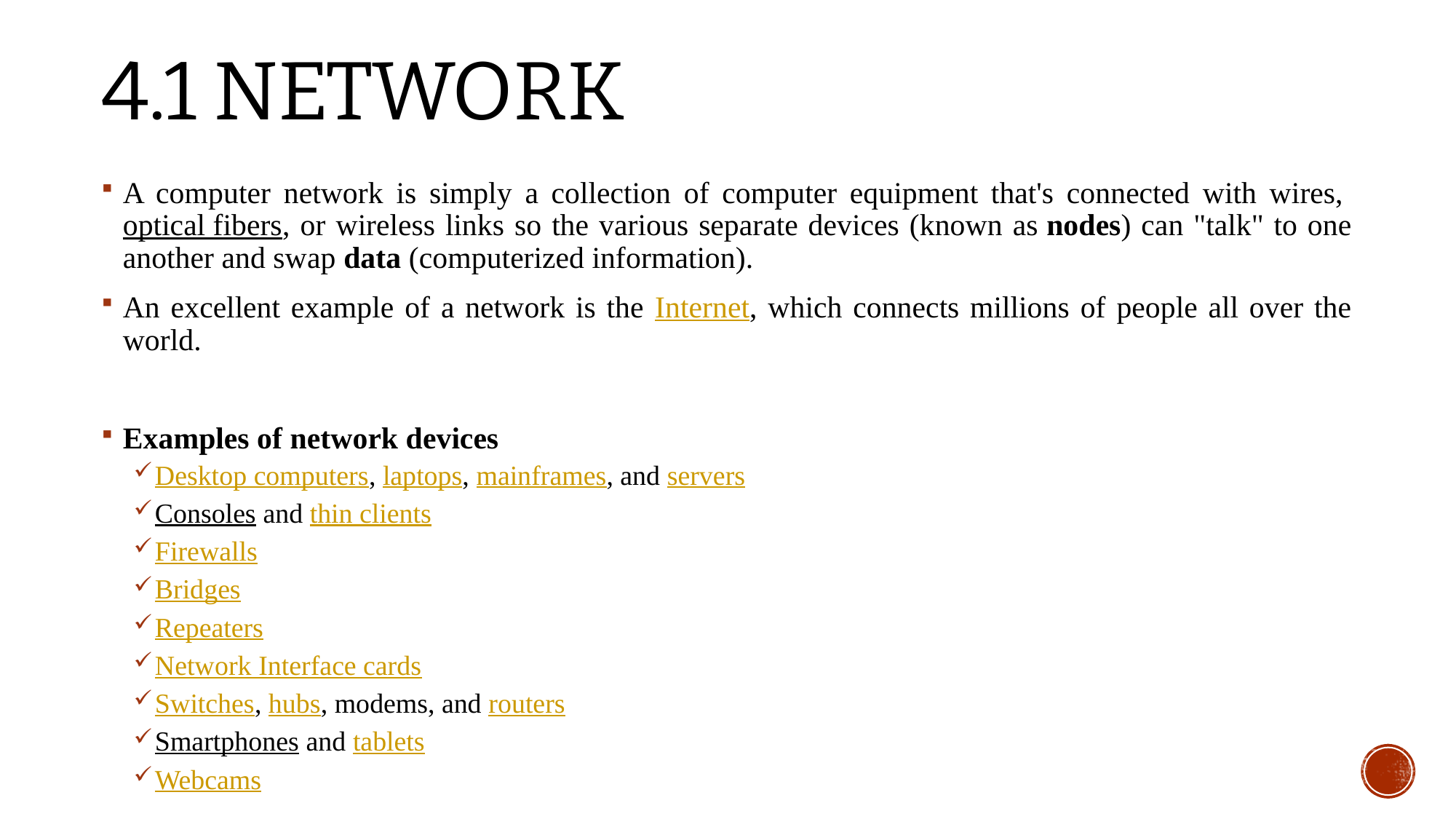

# 4.1 NETWORK
A computer network is simply a collection of computer equipment that's connected with wires, optical fibers, or wireless links so the various separate devices (known as nodes) can "talk" to one another and swap data (computerized information).
An excellent example of a network is the Internet, which connects millions of people all over the world.

Examples of network devices
Desktop computers, laptops, mainframes, and servers
Consoles and thin clients
Firewalls
Bridges
Repeaters
Network Interface cards
Switches, hubs, modems, and routers
Smartphones and tablets
Webcams